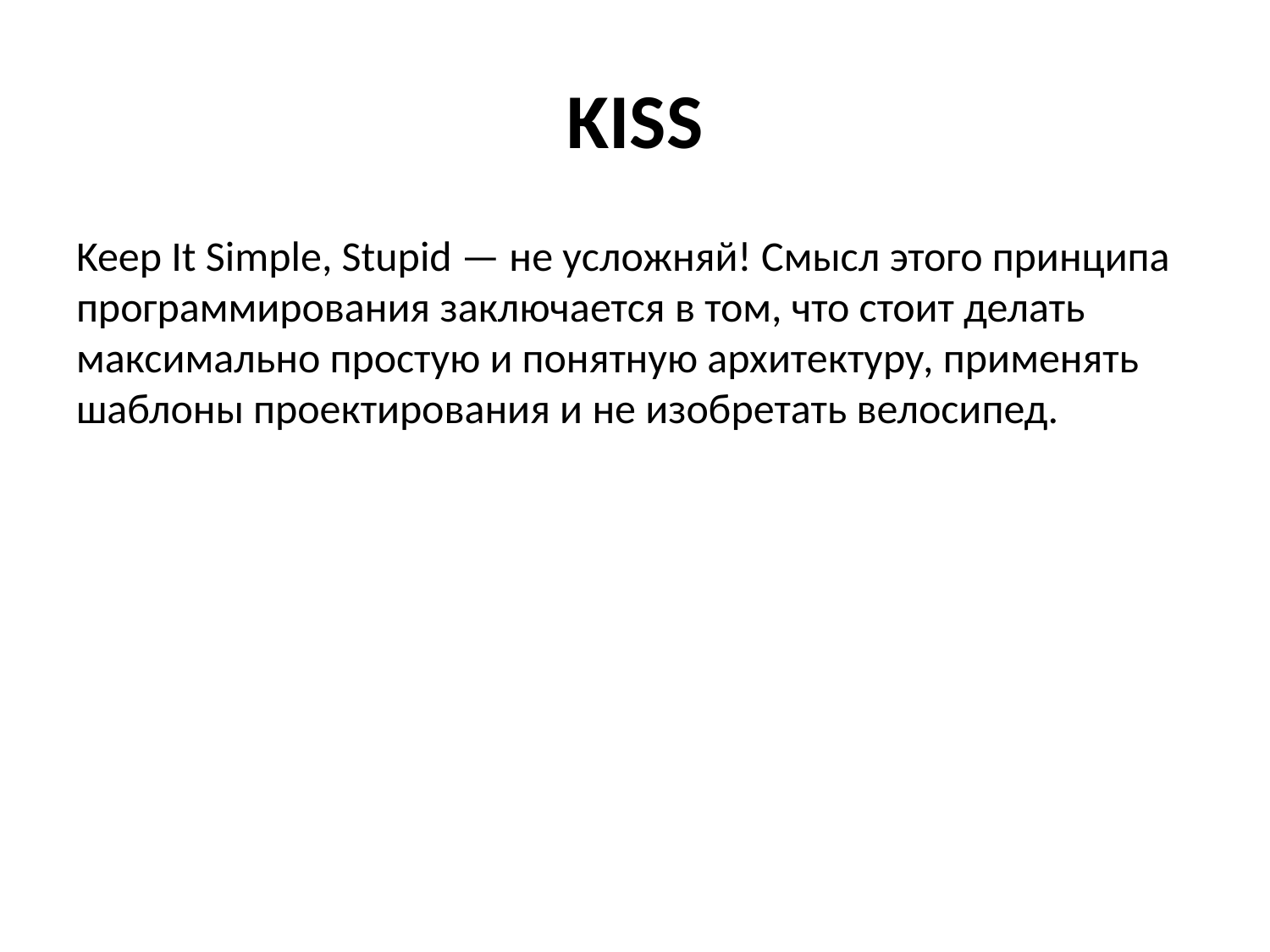

# KISS
Keep It Simple, Stupid — не усложняй! Смысл этого принципа программирования заключается в том, что стоит делать максимально простую и понятную архитектуру, применять шаблоны проектирования и не изобретать велосипед.